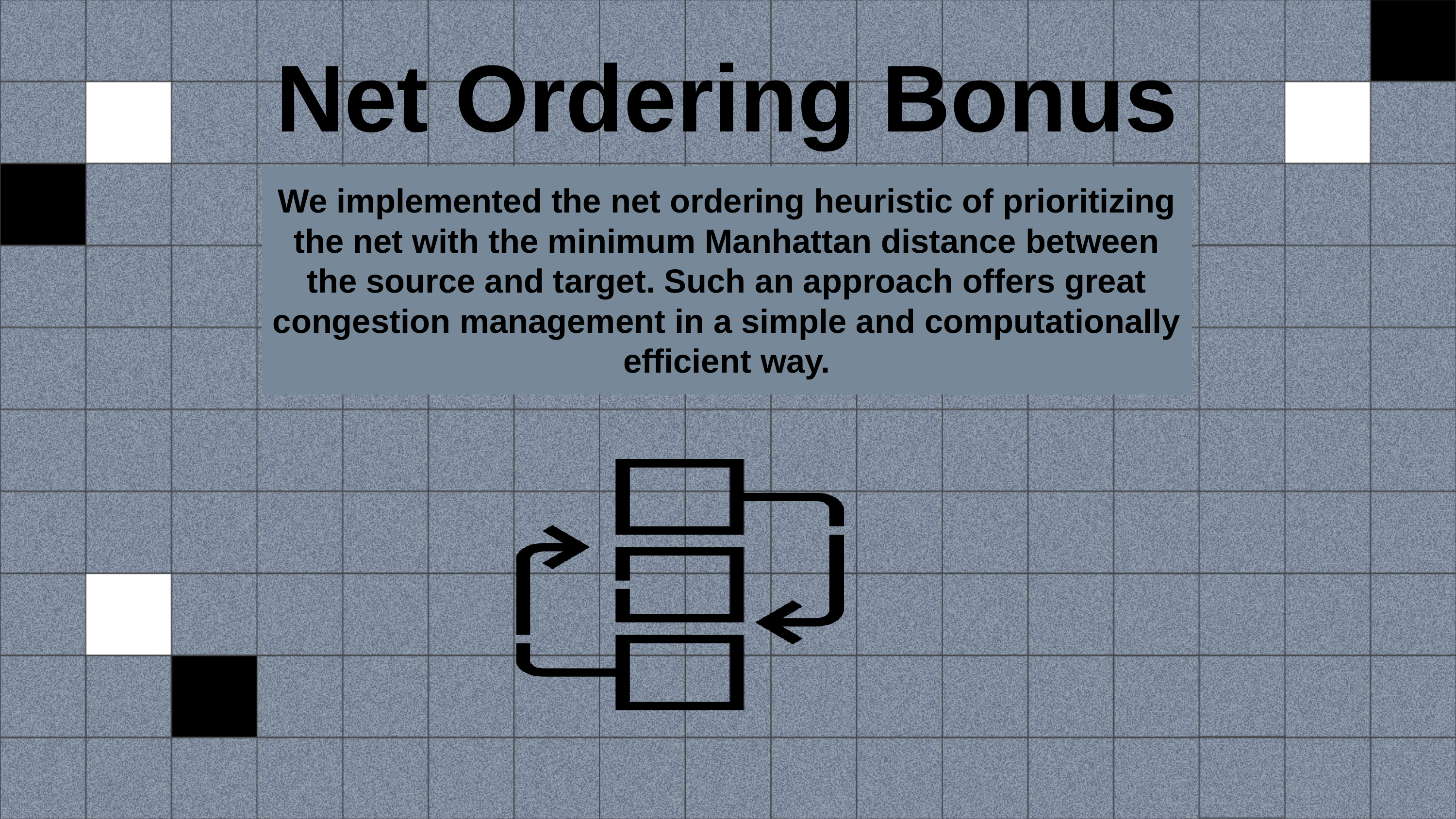

Net Ordering Bonus

We implemented the net ordering heuristic of prioritizing the net with the minimum Manhattan distance between the source and target. Such an approach offers great congestion management in a simple and computationally efficient way.